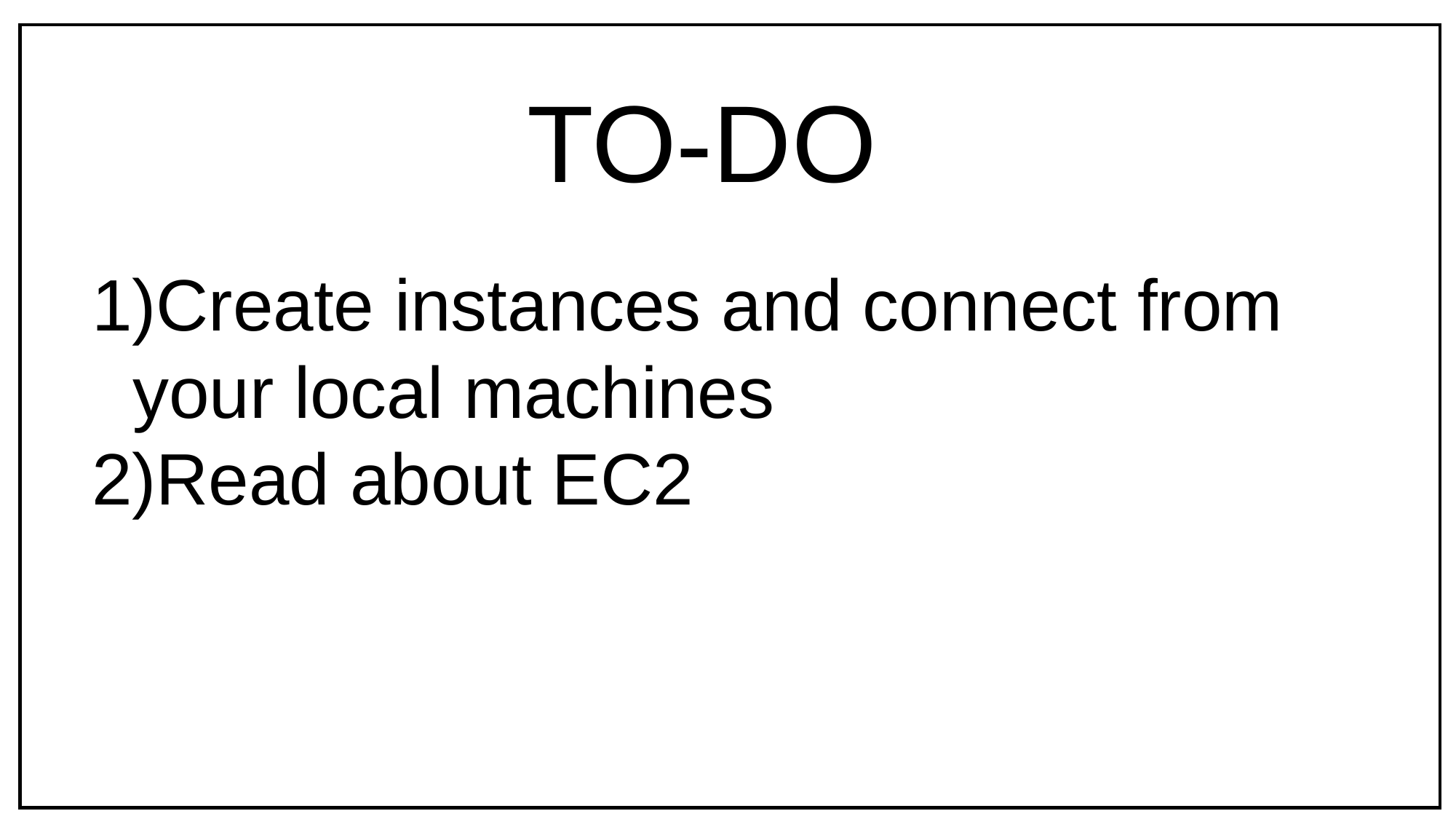

TO-DO
Create instances and connect from your local machines
Read about EC2